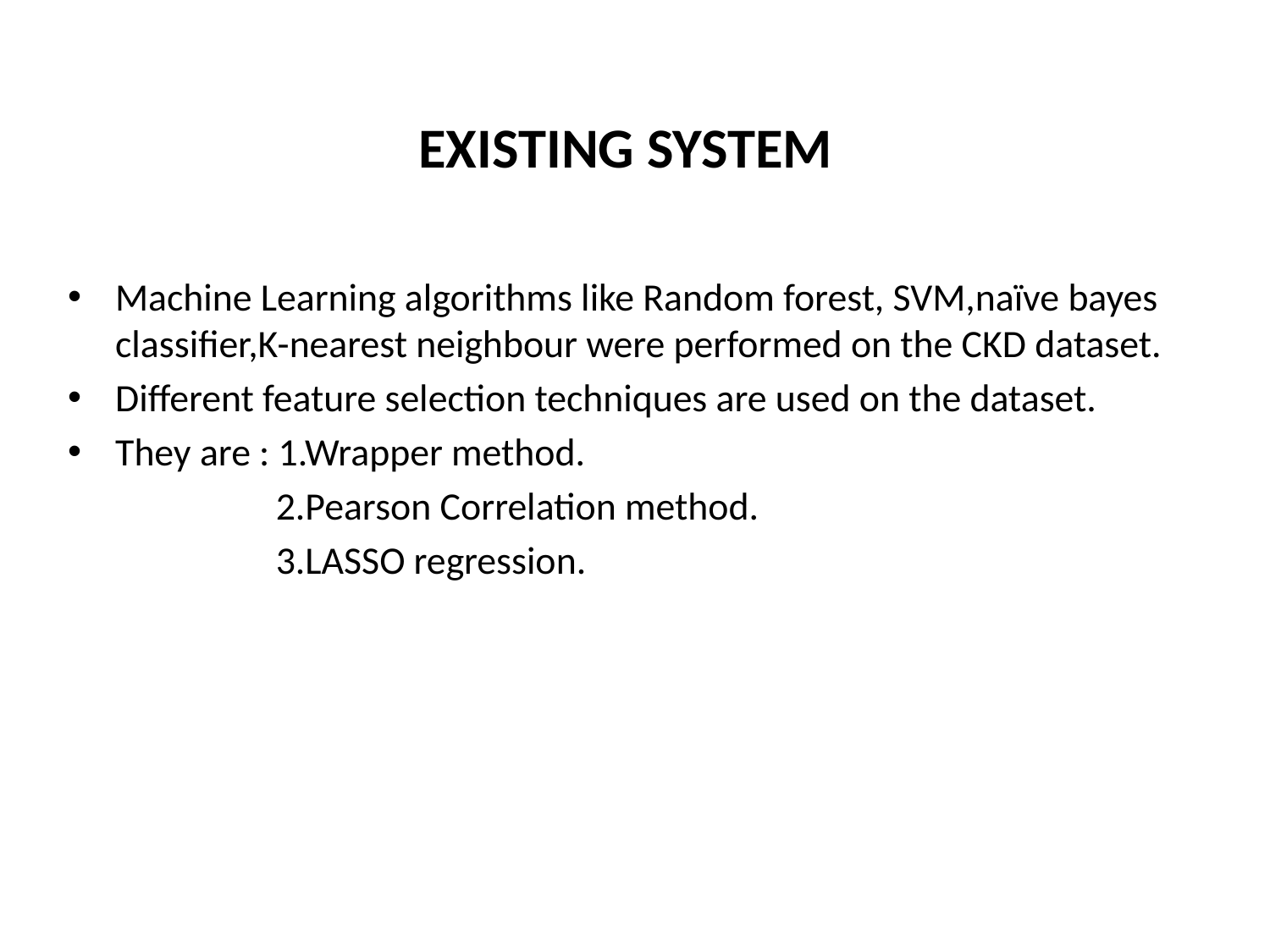

# EXISTING SYSTEM
Machine Learning algorithms like Random forest, SVM,naïve bayes classifier,K-nearest neighbour were performed on the CKD dataset.
Different feature selection techniques are used on the dataset.
They are : 1.Wrapper method.
                        2.Pearson Correlation method.
                        3.LASSO regression.